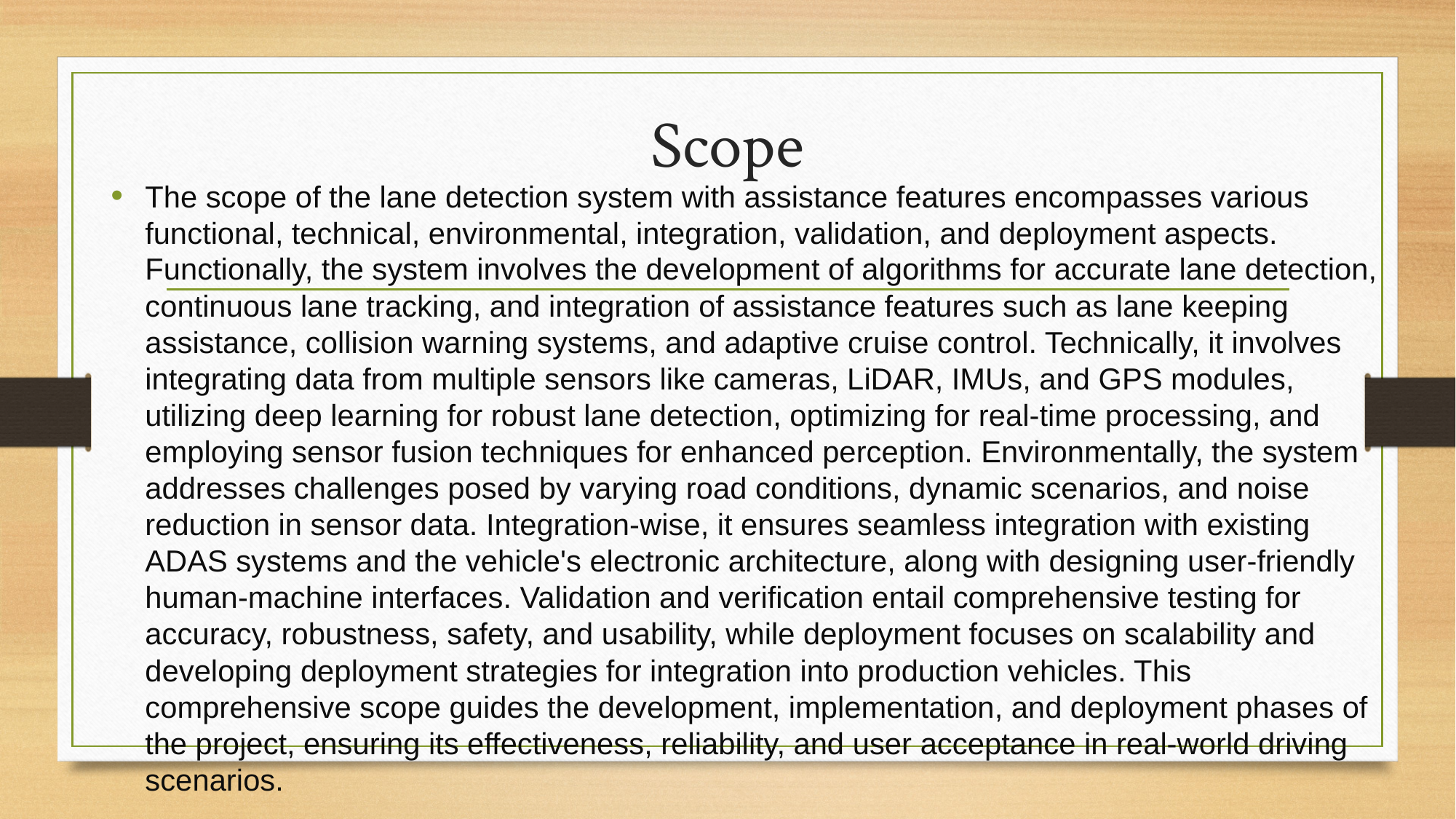

# Scope
The scope of the lane detection system with assistance features encompasses various functional, technical, environmental, integration, validation, and deployment aspects. Functionally, the system involves the development of algorithms for accurate lane detection, continuous lane tracking, and integration of assistance features such as lane keeping assistance, collision warning systems, and adaptive cruise control. Technically, it involves integrating data from multiple sensors like cameras, LiDAR, IMUs, and GPS modules, utilizing deep learning for robust lane detection, optimizing for real-time processing, and employing sensor fusion techniques for enhanced perception. Environmentally, the system addresses challenges posed by varying road conditions, dynamic scenarios, and noise reduction in sensor data. Integration-wise, it ensures seamless integration with existing ADAS systems and the vehicle's electronic architecture, along with designing user-friendly human-machine interfaces. Validation and verification entail comprehensive testing for accuracy, robustness, safety, and usability, while deployment focuses on scalability and developing deployment strategies for integration into production vehicles. This comprehensive scope guides the development, implementation, and deployment phases of the project, ensuring its effectiveness, reliability, and user acceptance in real-world driving scenarios.